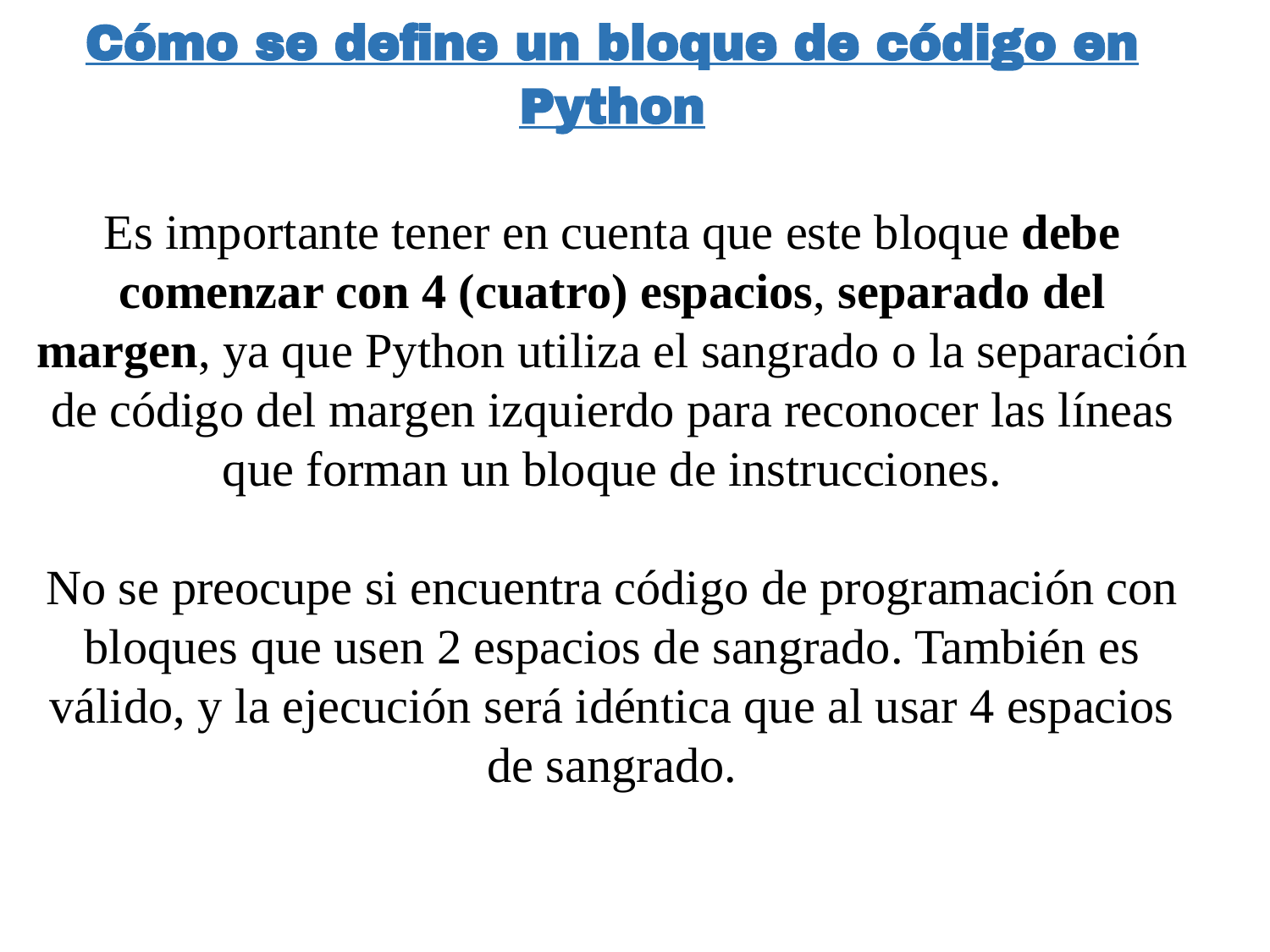

Cómo se define un bloque de código en Python

Es importante tener en cuenta que este bloque debe comenzar con 4 (cuatro) espacios, separado del margen, ya que Python utiliza el sangrado o la separación de código del margen izquierdo para reconocer las líneas que forman un bloque de instrucciones.

No se preocupe si encuentra código de programación con bloques que usen 2 espacios de sangrado. También es válido, y la ejecución será idéntica que al usar 4 espacios de sangrado.